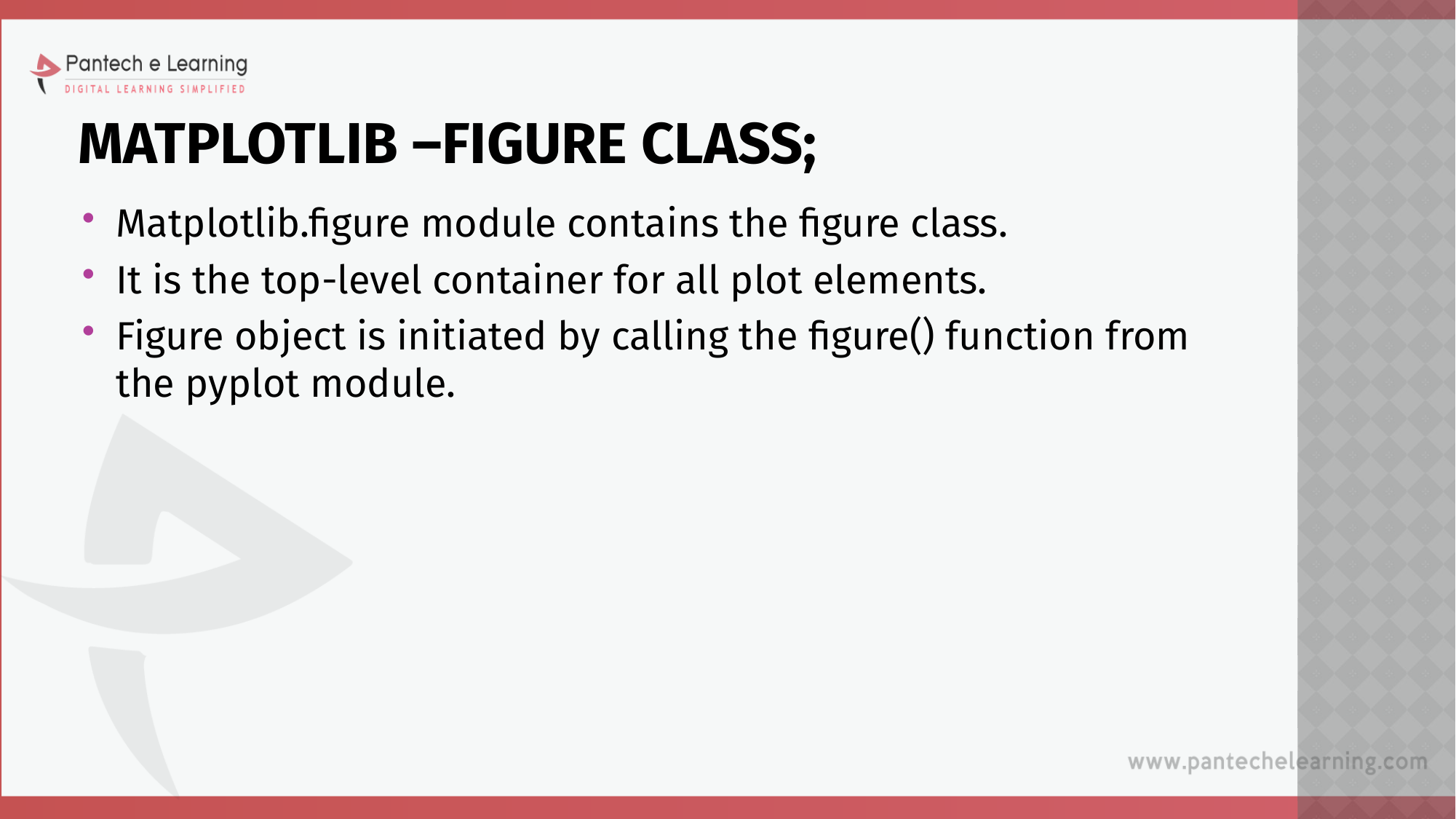

# Matplotlib –figure class;
Matplotlib.figure module contains the figure class.
It is the top-level container for all plot elements.
Figure object is initiated by calling the figure() function from the pyplot module.